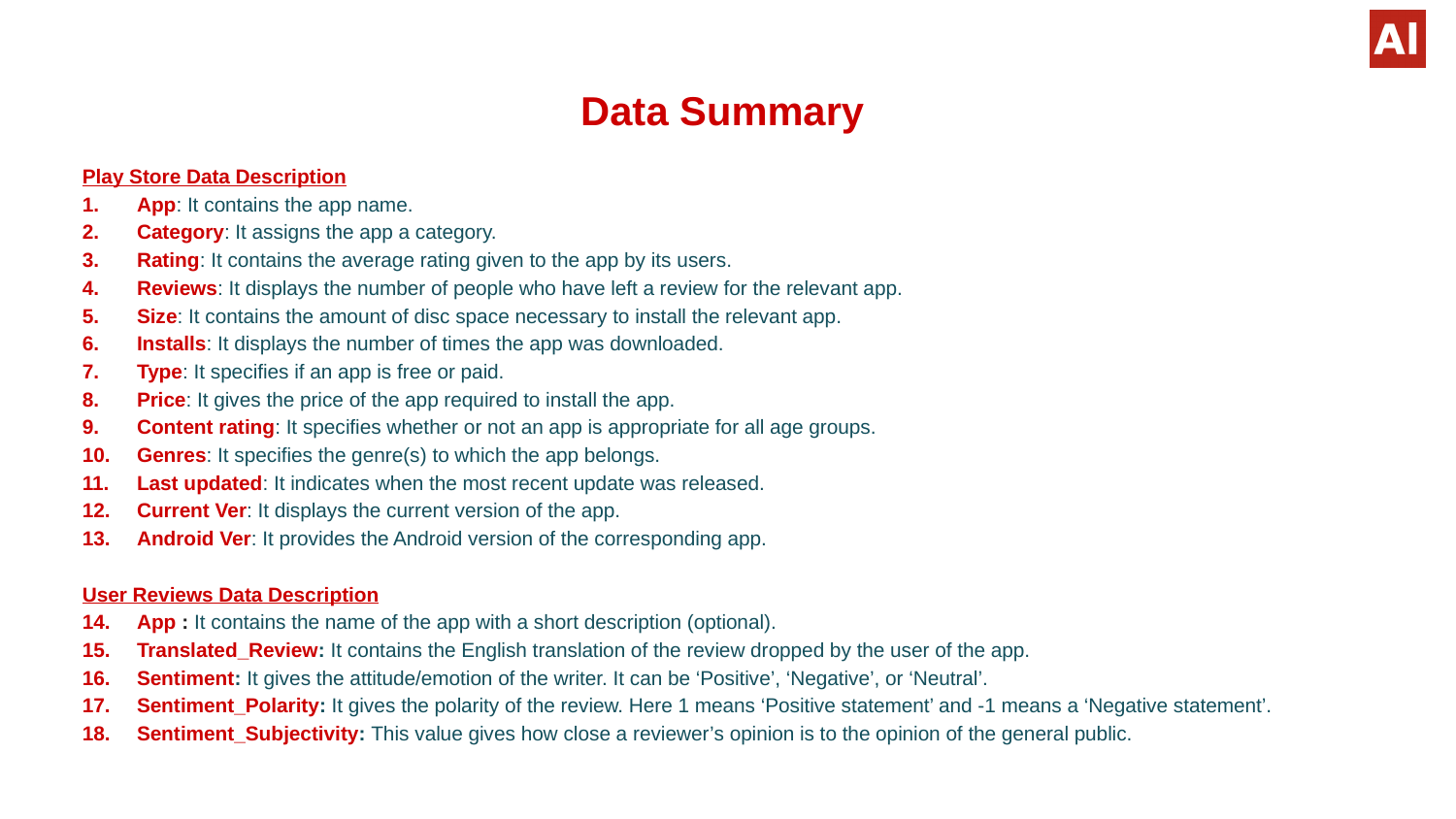

# Data Summary
Play Store Data Description
App: It contains the app name.
Category: It assigns the app a category.
Rating: It contains the average rating given to the app by its users.
Reviews: It displays the number of people who have left a review for the relevant app.
Size: It contains the amount of disc space necessary to install the relevant app.
Installs: It displays the number of times the app was downloaded.
Type: It specifies if an app is free or paid.
Price: It gives the price of the app required to install the app.
Content rating: It specifies whether or not an app is appropriate for all age groups.
Genres: It specifies the genre(s) to which the app belongs.
Last updated: It indicates when the most recent update was released.
Current Ver: It displays the current version of the app.
Android Ver: It provides the Android version of the corresponding app.

User Reviews Data Description
App : It contains the name of the app with a short description (optional).
Translated_Review: It contains the English translation of the review dropped by the user of the app.
Sentiment: It gives the attitude/emotion of the writer. It can be ‘Positive’, ‘Negative’, or ‘Neutral’.
Sentiment_Polarity: It gives the polarity of the review. Here 1 means ‘Positive statement’ and -1 means a ‘Negative statement’.
Sentiment_Subjectivity: This value gives how close a reviewer’s opinion is to the opinion of the general public.